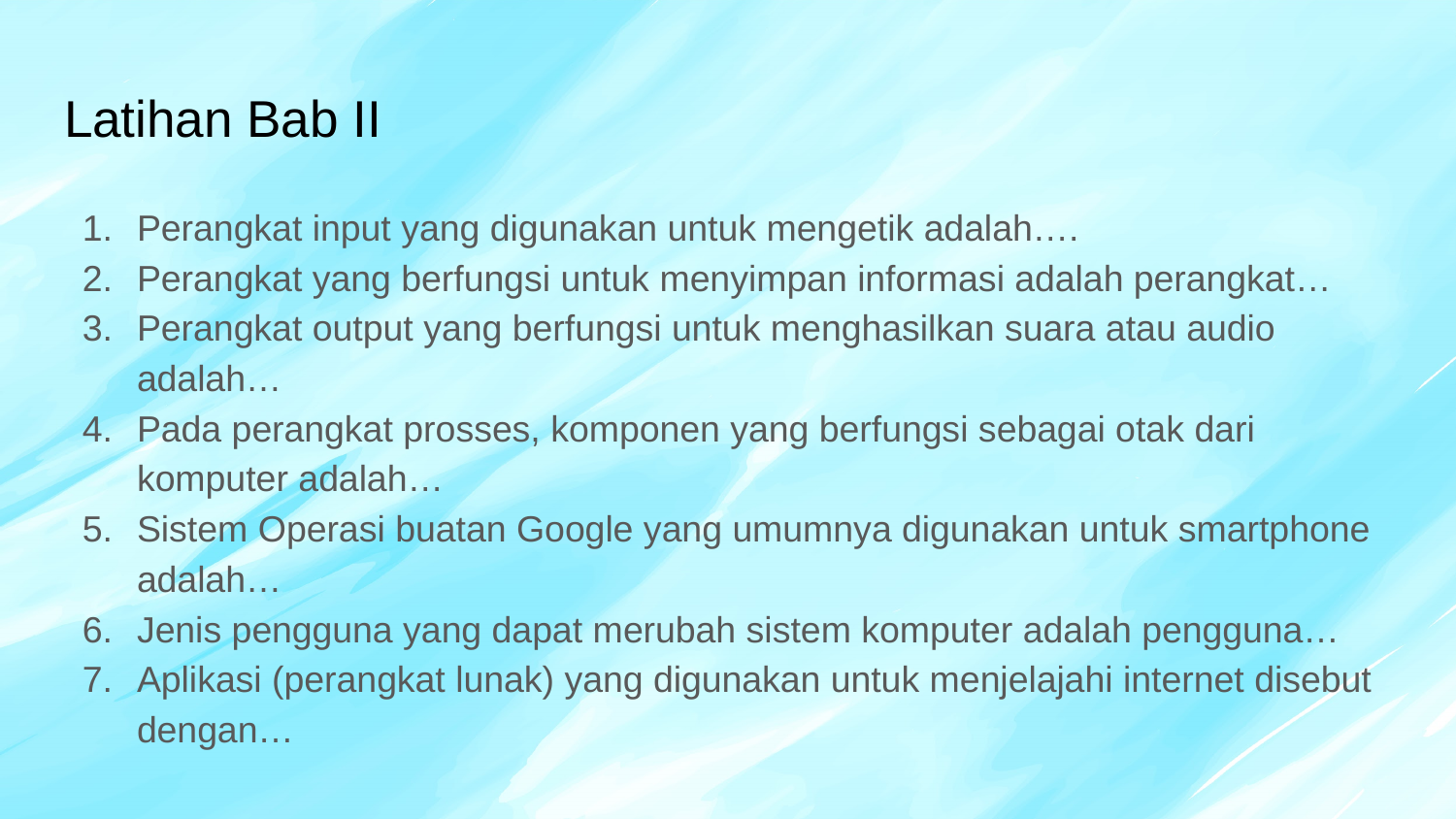

# Latihan Bab II
Perangkat input yang digunakan untuk mengetik adalah….
Perangkat yang berfungsi untuk menyimpan informasi adalah perangkat…
Perangkat output yang berfungsi untuk menghasilkan suara atau audio adalah…
Pada perangkat prosses, komponen yang berfungsi sebagai otak dari komputer adalah…
Sistem Operasi buatan Google yang umumnya digunakan untuk smartphone adalah…
Jenis pengguna yang dapat merubah sistem komputer adalah pengguna…
Aplikasi (perangkat lunak) yang digunakan untuk menjelajahi internet disebut dengan…